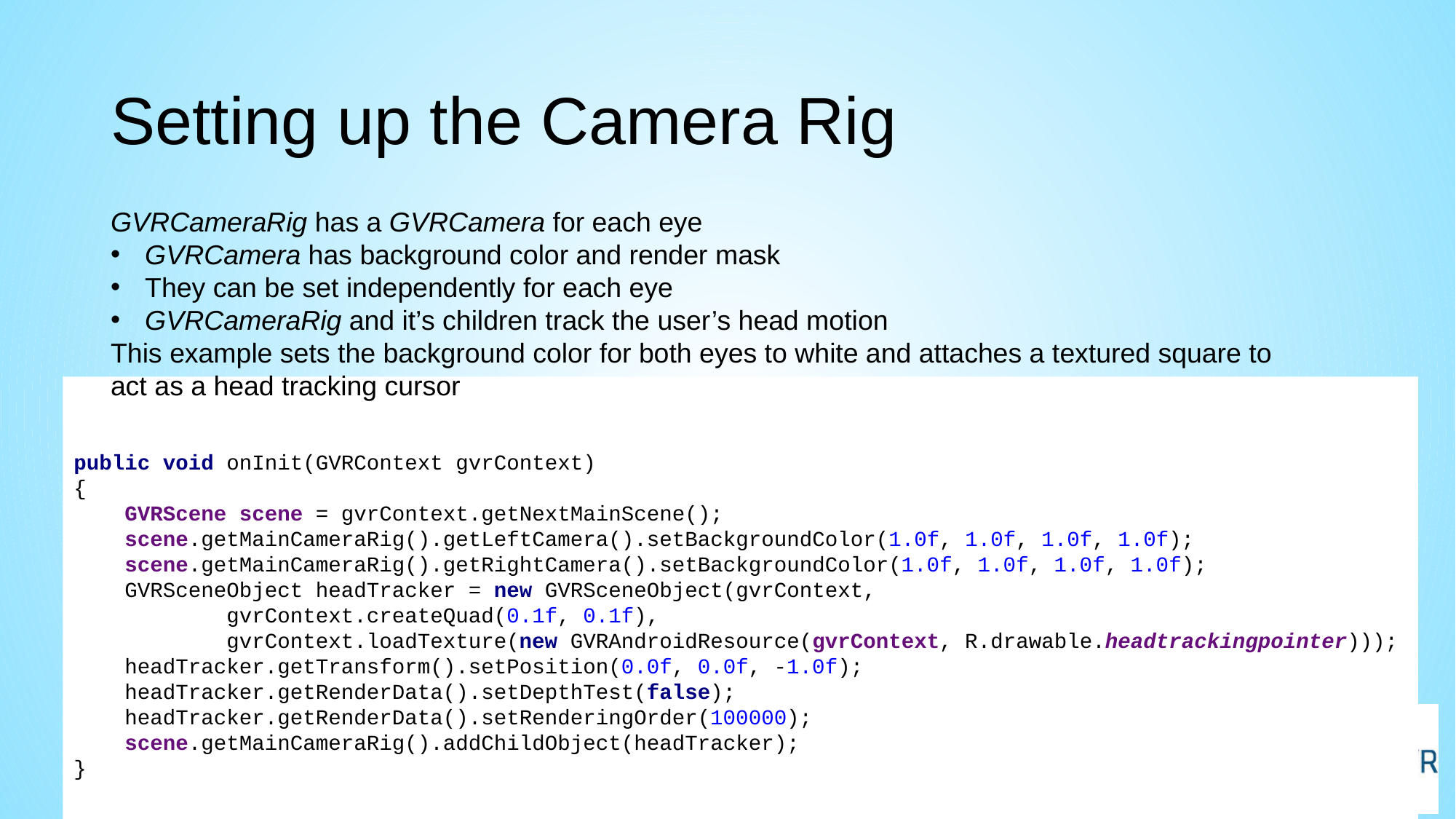

# Setting up the Camera Rig
GVRCameraRig has a GVRCamera for each eye
GVRCamera has background color and render mask
They can be set independently for each eye
GVRCameraRig and it’s children track the user’s head motion
This example sets the background color for both eyes to white and attaches a textured square to act as a head tracking cursor

public void onInit(GVRContext gvrContext)
{
    GVRScene scene = gvrContext.getNextMainScene();
    scene.getMainCameraRig().getLeftCamera().setBackgroundColor(1.0f, 1.0f, 1.0f, 1.0f);
    scene.getMainCameraRig().getRightCamera().setBackgroundColor(1.0f, 1.0f, 1.0f, 1.0f);
    GVRSceneObject headTracker = new GVRSceneObject(gvrContext,
            gvrContext.createQuad(0.1f, 0.1f),
            gvrContext.loadTexture(new GVRAndroidResource(gvrContext, R.drawable.headtrackingpointer)));
    headTracker.getTransform().setPosition(0.0f, 0.0f, -1.0f);
    headTracker.getRenderData().setDepthTest(false);
    headTracker.getRenderData().setRenderingOrder(100000);
    scene.getMainCameraRig().addChildObject(headTracker);
}